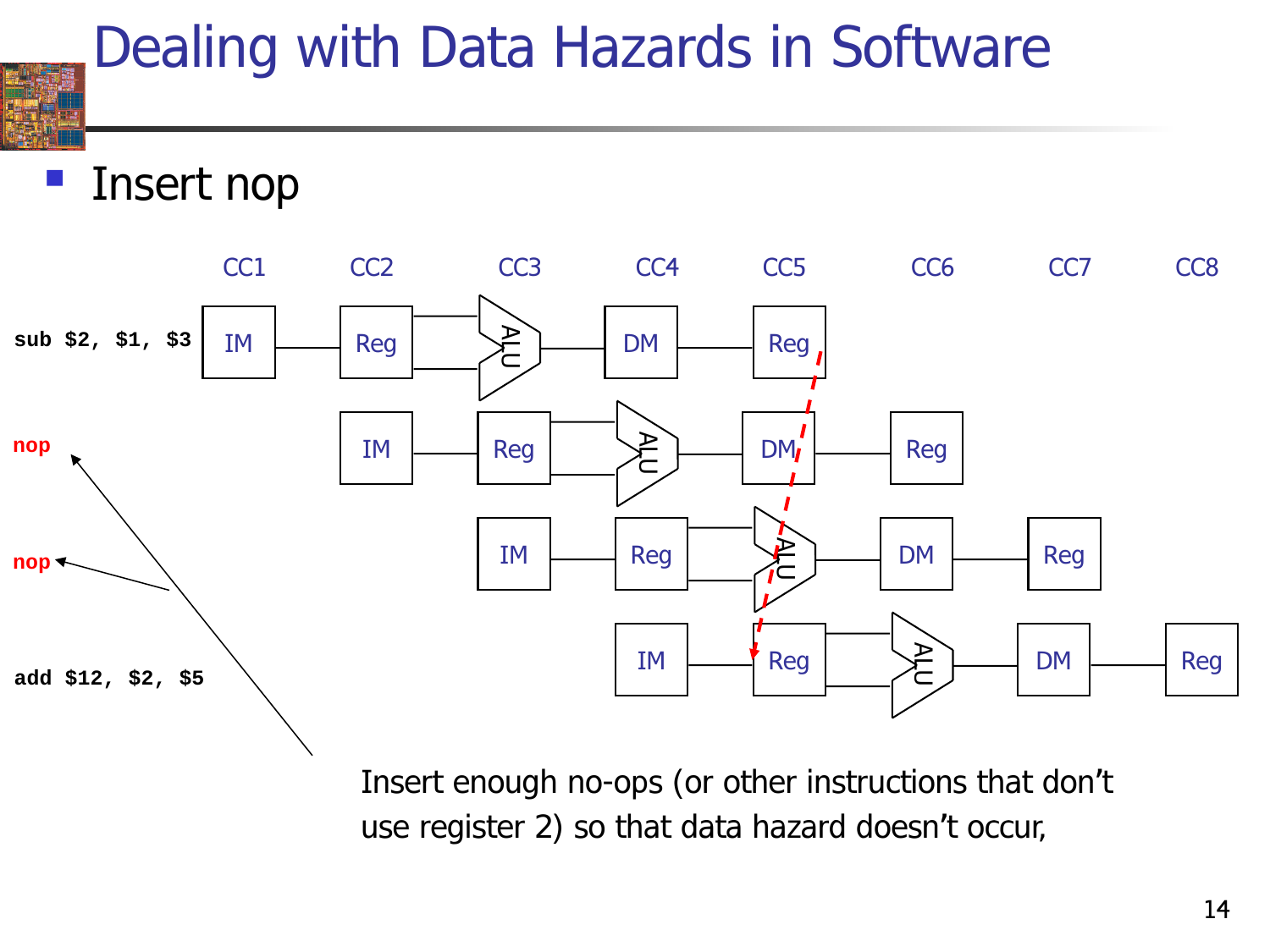

# Dealing with Data Hazards in Software
Insert nop
CC1
CC2
CC3
CC4
CC5
CC6
CC7
CC8

   ALU
IM
Reg
DM
Reg

sub $2, $1, $3

   ALU
IM
Reg
DM
Reg

nop

   ALU
IM
Reg
DM
Reg

nop

   ALU
IM
Reg
DM
Reg

add $12, $2, $5
Insert enough no-ops (or other instructions that don’t
use register 2) so that data hazard doesn’t occur,

14